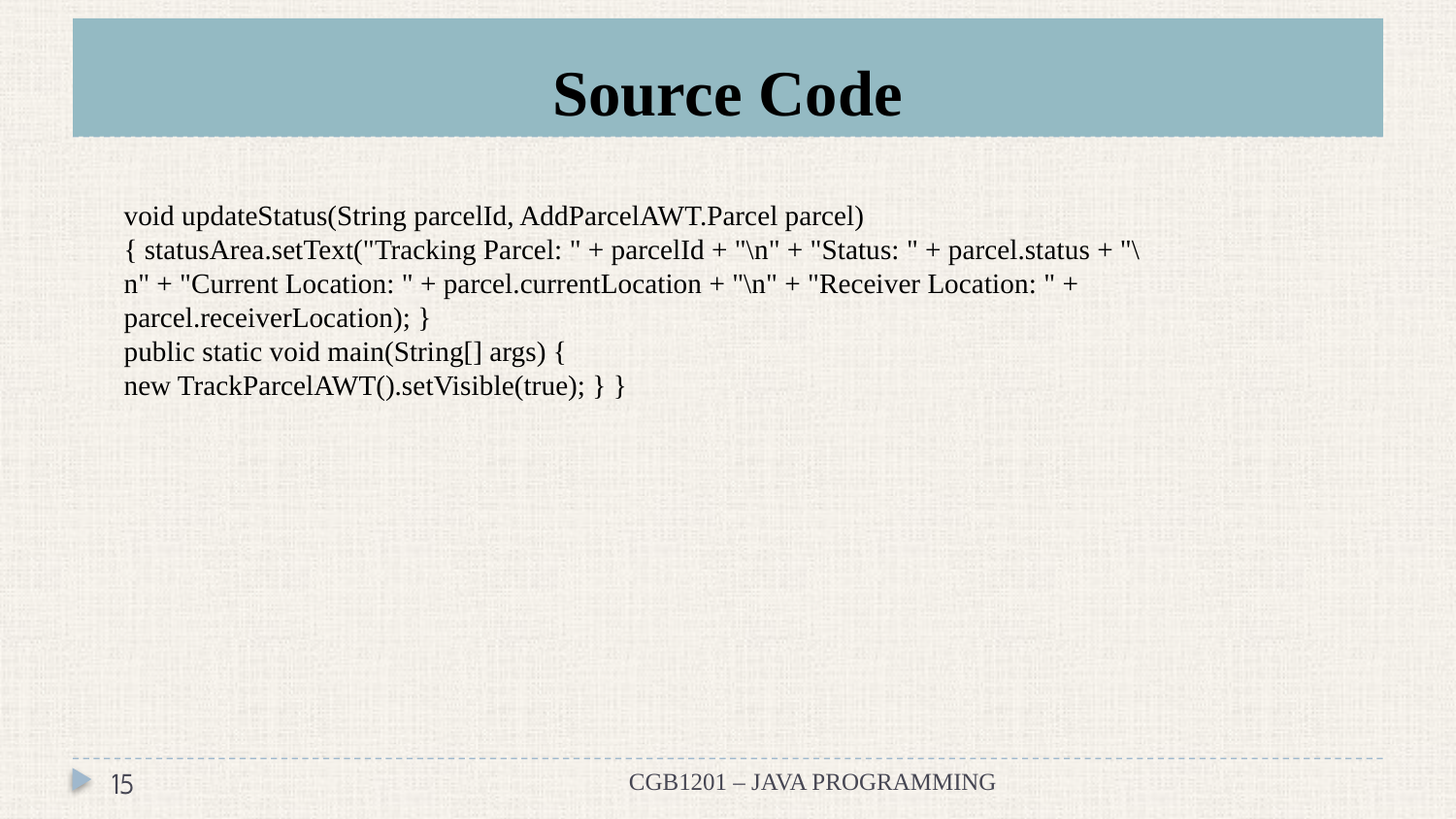

# Source Code
void updateStatus(String parcelId, AddParcelAWT.Parcel parcel) { statusArea.setText("Tracking Parcel: " + parcelId + "\n" + "Status: " + parcel.status + "\n" + "Current Location: " + parcel.currentLocation + "\n" + "Receiver Location: " + parcel.receiverLocation); }
public static void main(String[] args) {
new TrackParcelAWT().setVisible(true); } }
15
CGB1201 – JAVA PROGRAMMING